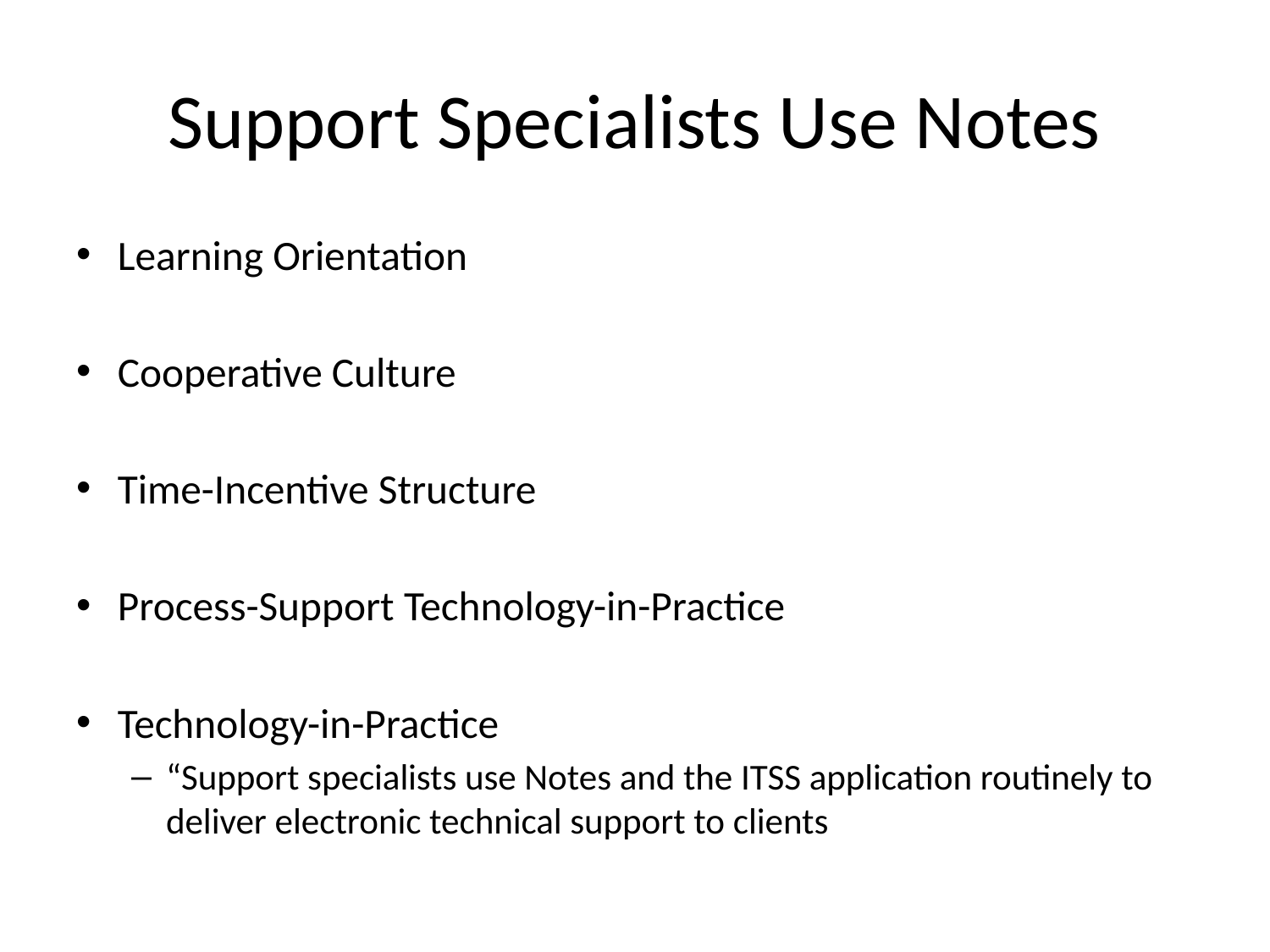

# Support Specialists Use Notes
Learning Orientation

Cooperative Culture

Time-Incentive Structure

Process-Support Technology-in-Practice

Technology-in-Practice
“Support specialists use Notes and the ITSS application routinely to deliver electronic technical support to clients